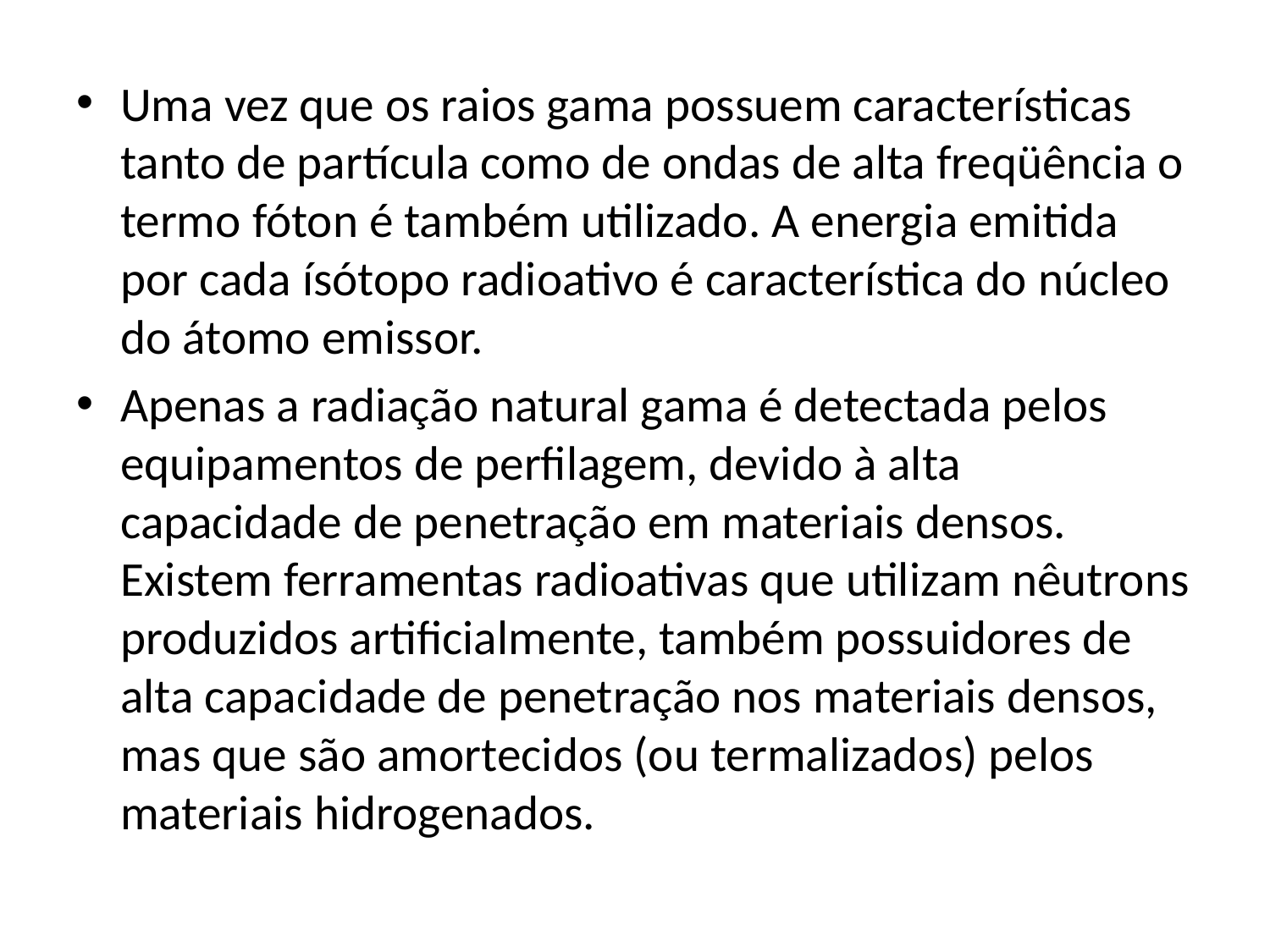

Uma vez que os raios gama possuem características tanto de partícula como de ondas de alta freqüência o termo fóton é também utilizado. A energia emitida por cada ísótopo radioativo é característica do núcleo do átomo emissor.
Apenas a radiação natural gama é detectada pelos equipamentos de perfilagem, devido à alta capacidade de penetração em materiais densos. Existem ferramentas radioativas que utilizam nêutrons produzidos artificialmente, também possuidores de alta capacidade de penetração nos materiais densos, mas que são amortecidos (ou termalizados) pelos materiais hidrogenados.